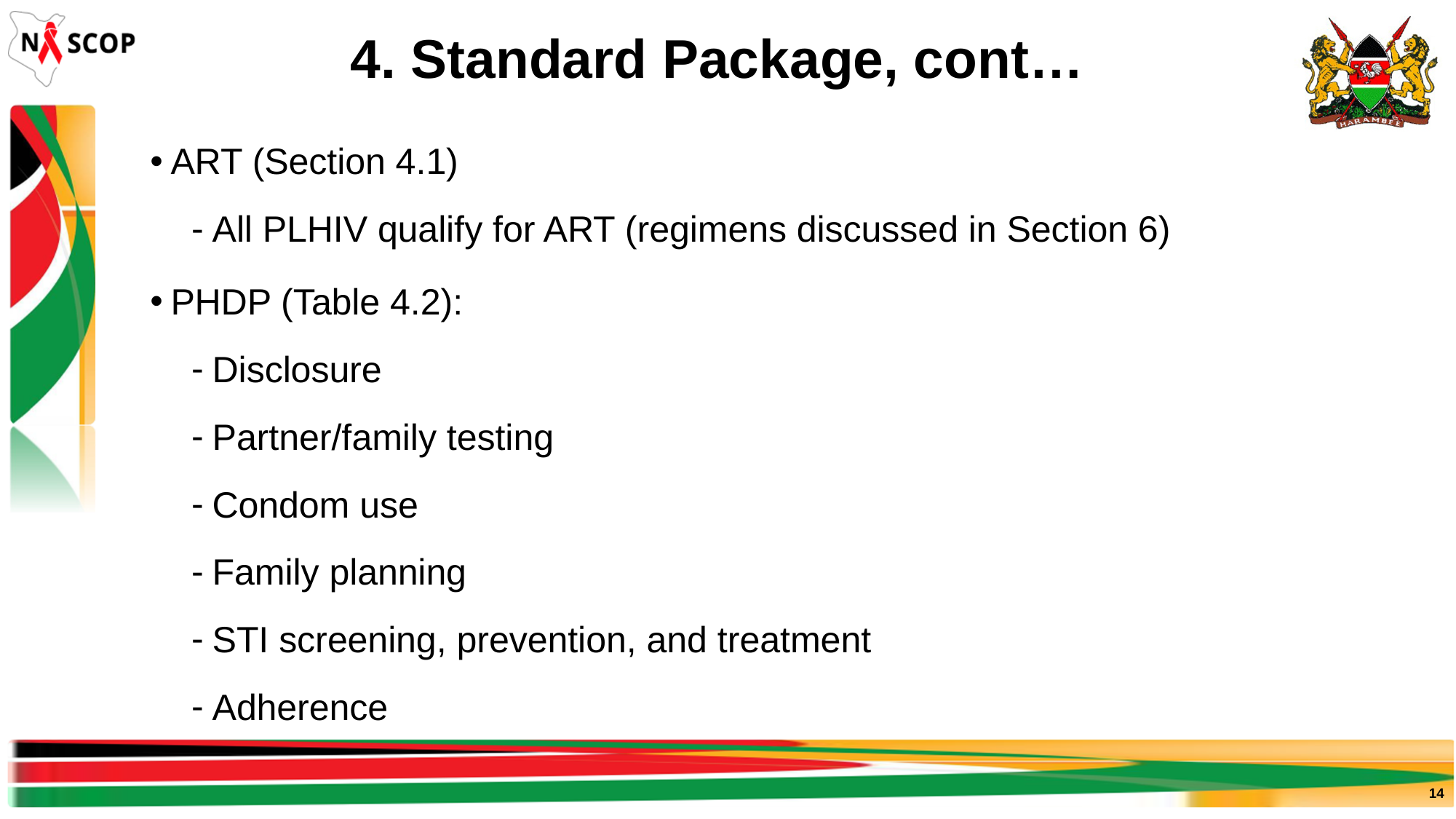

# 4. Standard Package, cont…
ART (Section 4.1)
All PLHIV qualify for ART (regimens discussed in Section 6)
PHDP (Table 4.2):
Disclosure
Partner/family testing
Condom use
Family planning
STI screening, prevention, and treatment
Adherence

14